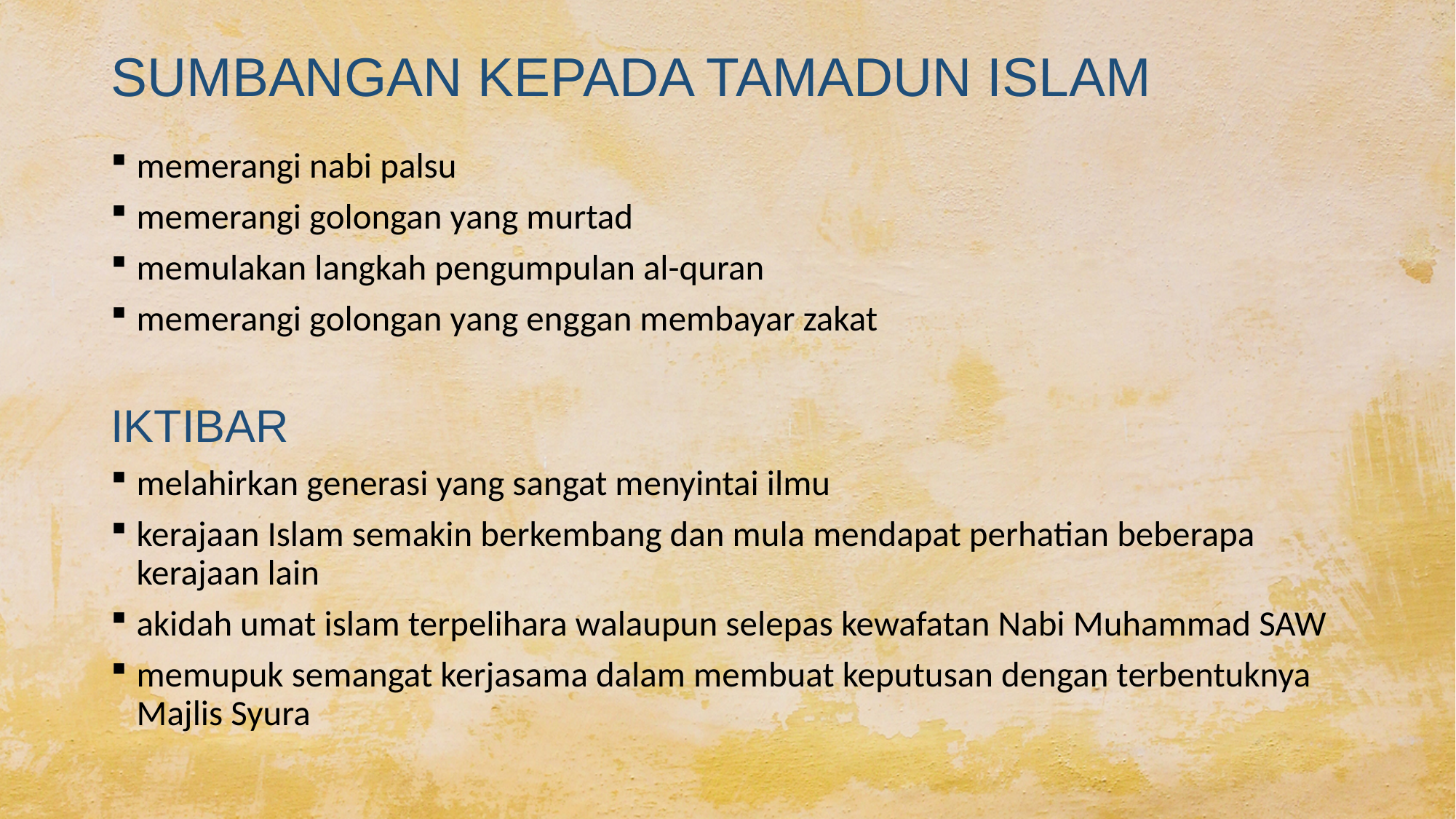

# SUMBANGAN KEPADA TAMADUN ISLAM
memerangi nabi palsu
memerangi golongan yang murtad
memulakan langkah pengumpulan al-quran
memerangi golongan yang enggan membayar zakat

IKTIBAR
melahirkan generasi yang sangat menyintai ilmu
kerajaan Islam semakin berkembang dan mula mendapat perhatian beberapa kerajaan lain
akidah umat islam terpelihara walaupun selepas kewafatan Nabi Muhammad SAW
memupuk semangat kerjasama dalam membuat keputusan dengan terbentuknya Majlis Syura